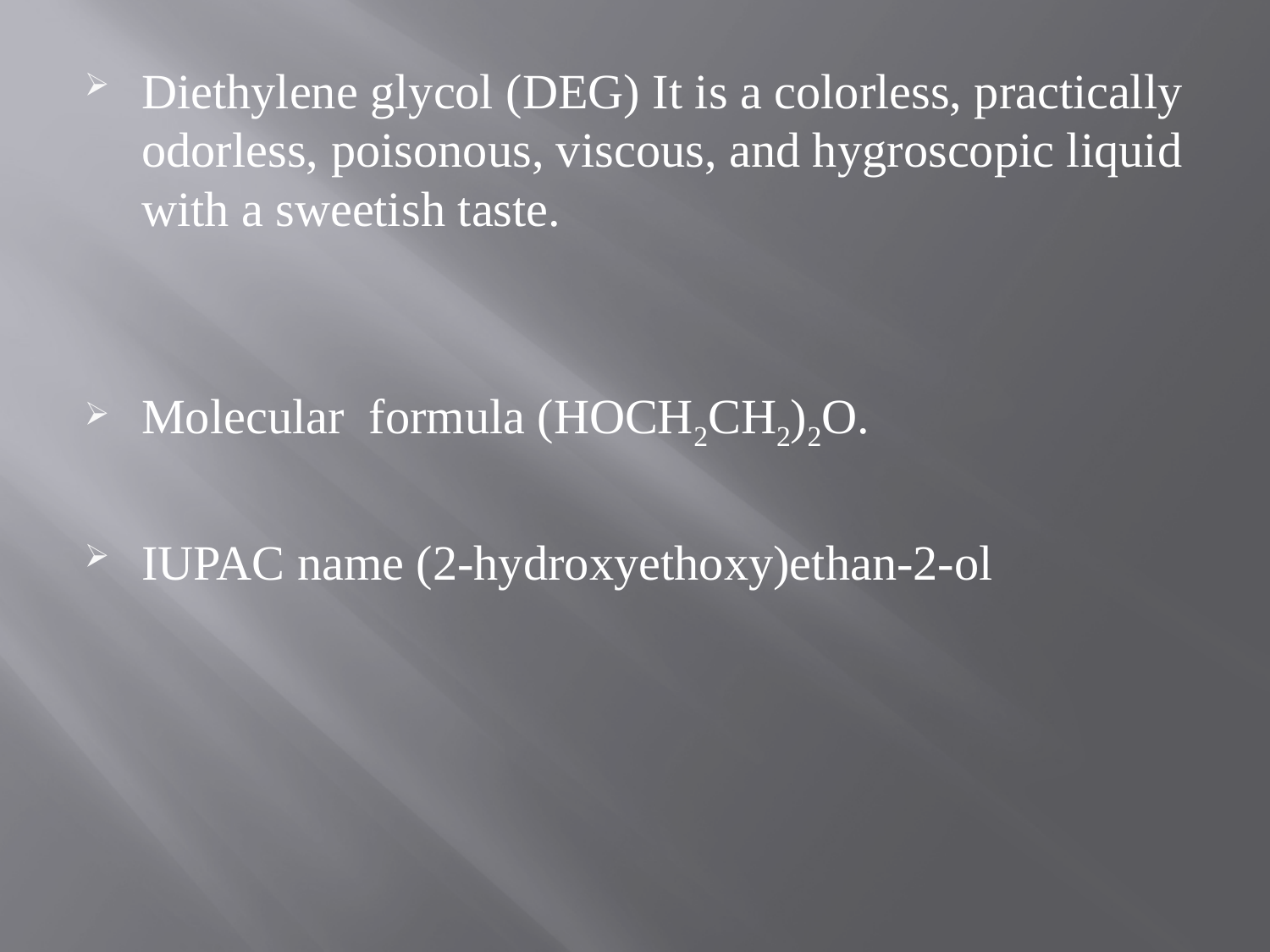

Diethylene glycol (DEG) It is a colorless, practically odorless, poisonous, viscous, and hygroscopic liquid with a sweetish taste.

Molecular  formula (HOCH2CH2)2O.

IUPAC name (2-hydroxyethoxy)ethan-2-ol